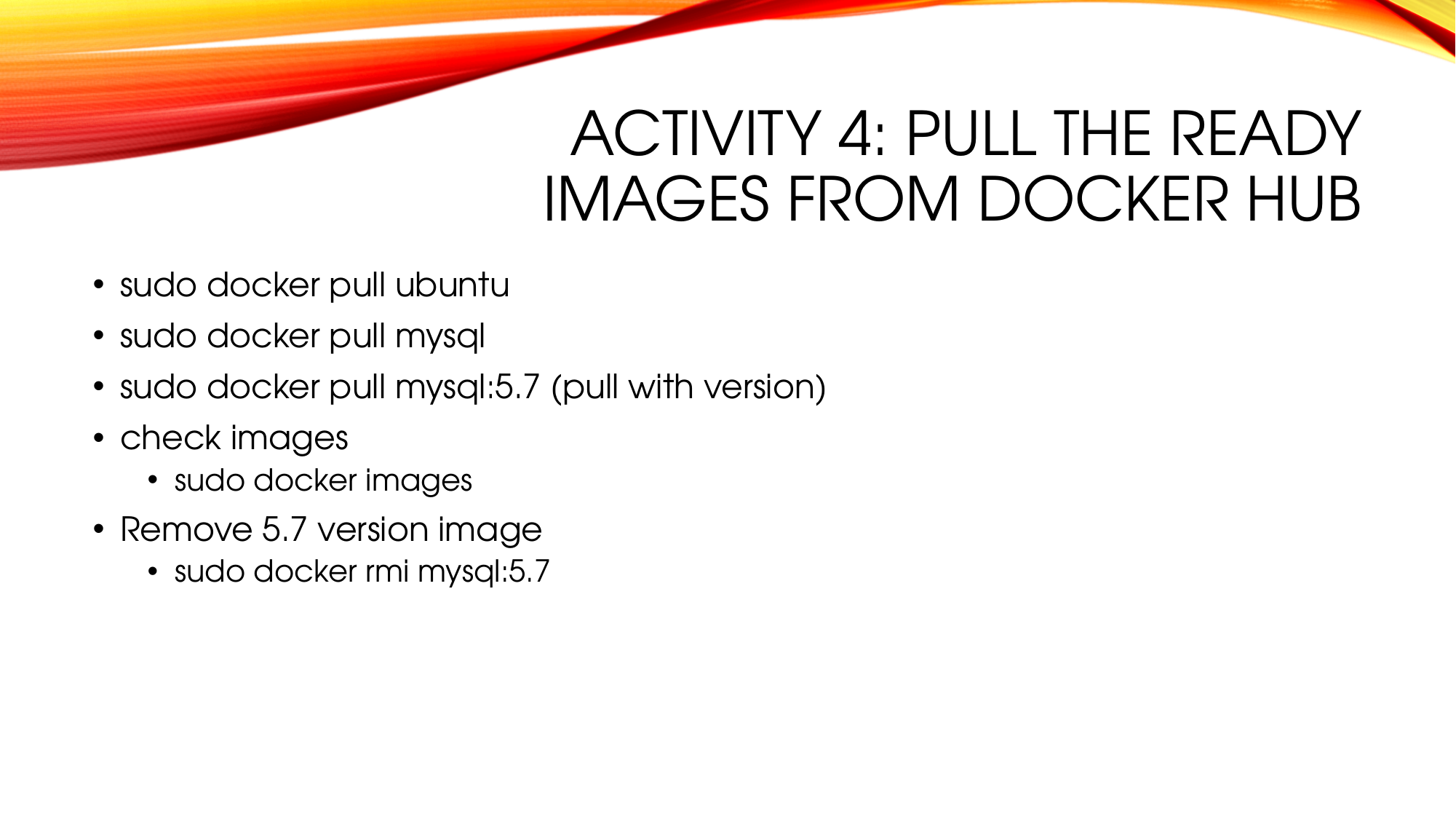

# Activity 4: Pull the ready images from docker hub
sudo docker pull ubuntu
sudo docker pull mysql
sudo docker pull mysql:5.7 (pull with version)
check images
sudo docker images
Remove 5.7 version image
sudo docker rmi mysql:5.7